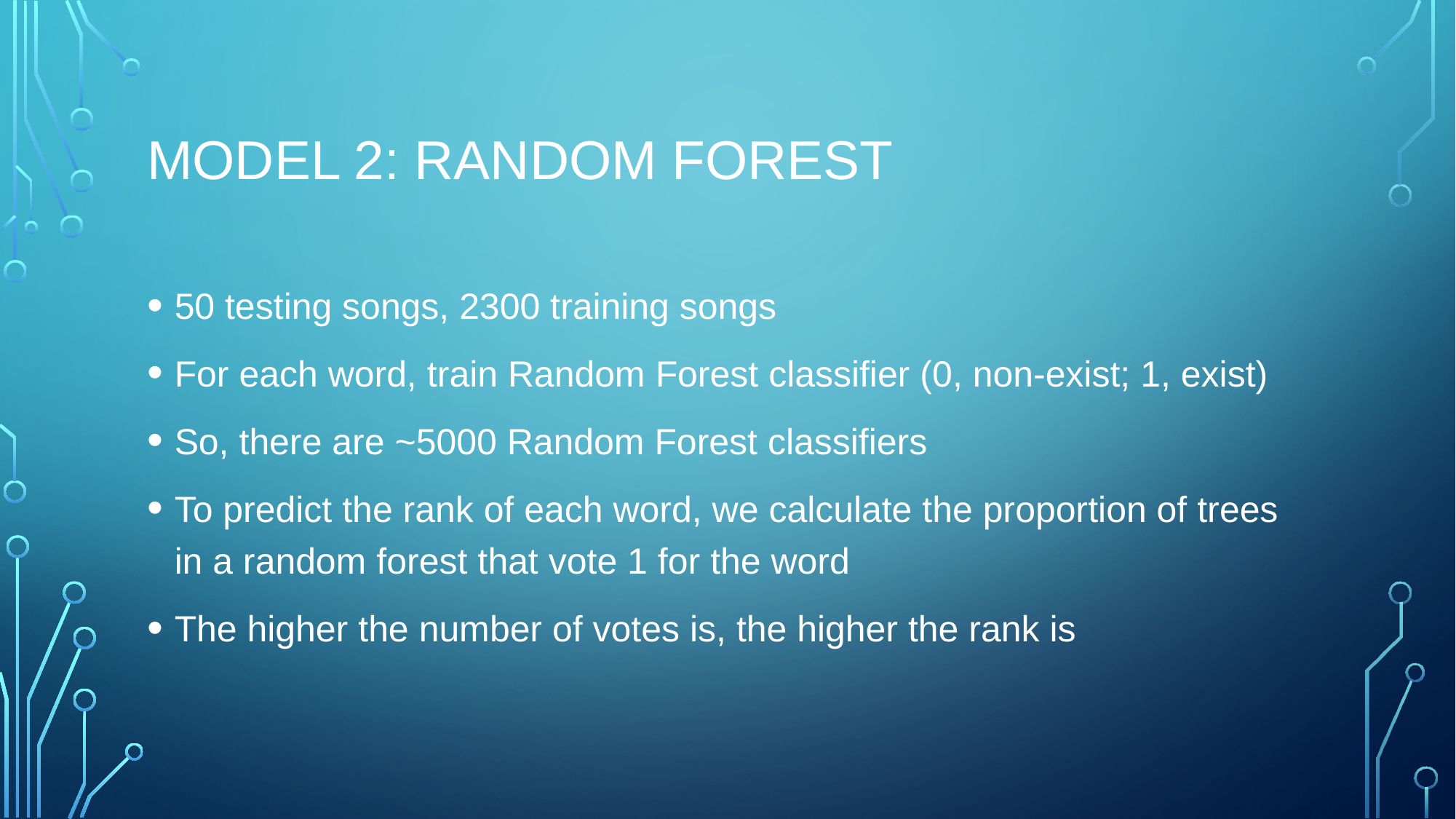

# Model 2: Random forest
50 testing songs, 2300 training songs
For each word, train Random Forest classifier (0, non-exist; 1, exist)
So, there are ~5000 Random Forest classifiers
To predict the rank of each word, we calculate the proportion of trees in a random forest that vote 1 for the word
The higher the number of votes is, the higher the rank is